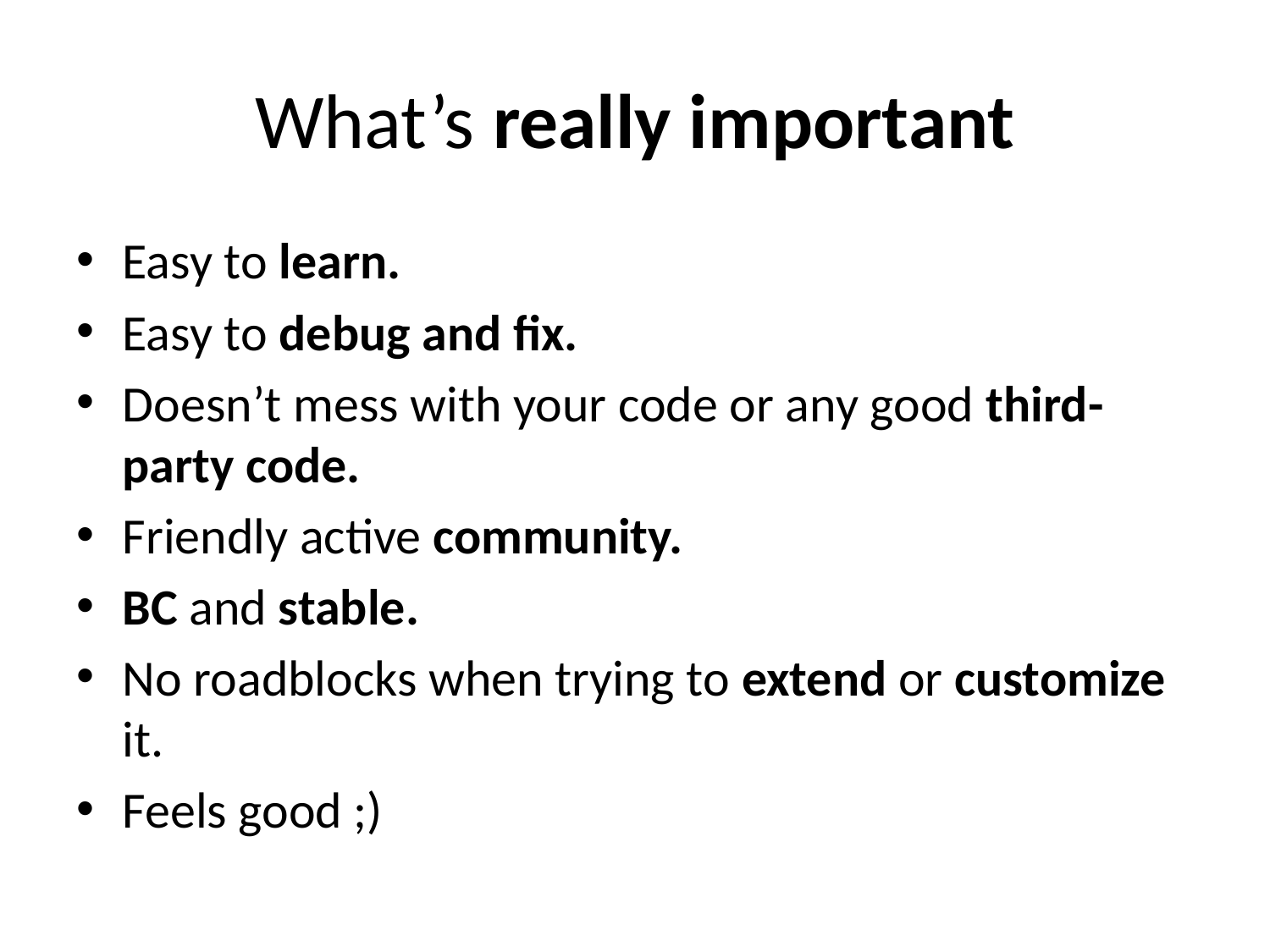

# What’s really important
Easy to learn.
Easy to debug and fix.
Doesn’t mess with your code or any good third-party code.
Friendly active community.
BC and stable.
No roadblocks when trying to extend or customize it.
Feels good ;)